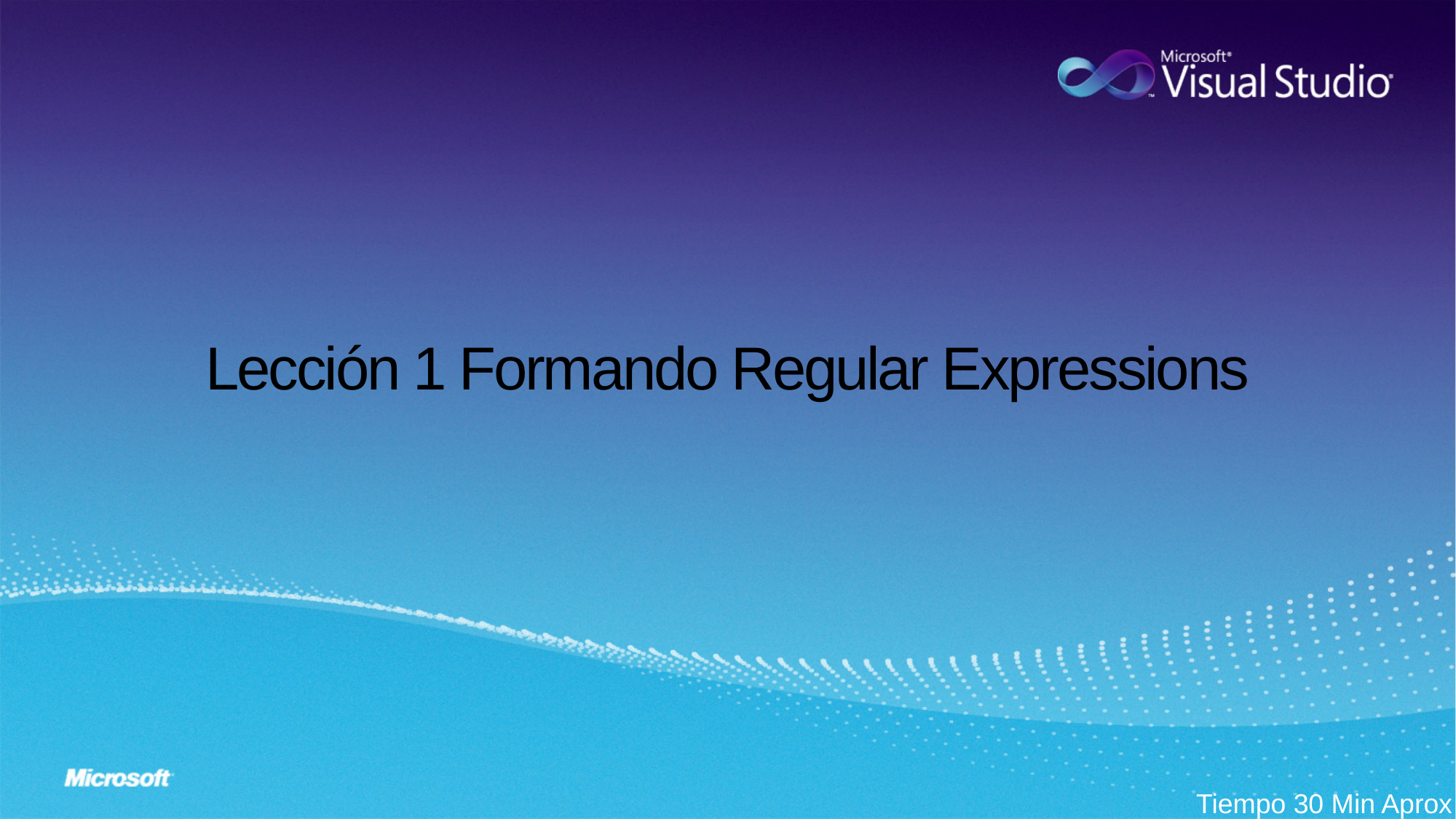

# Lección 1 Formando Regular Expressions
Tiempo 30 Min Aprox